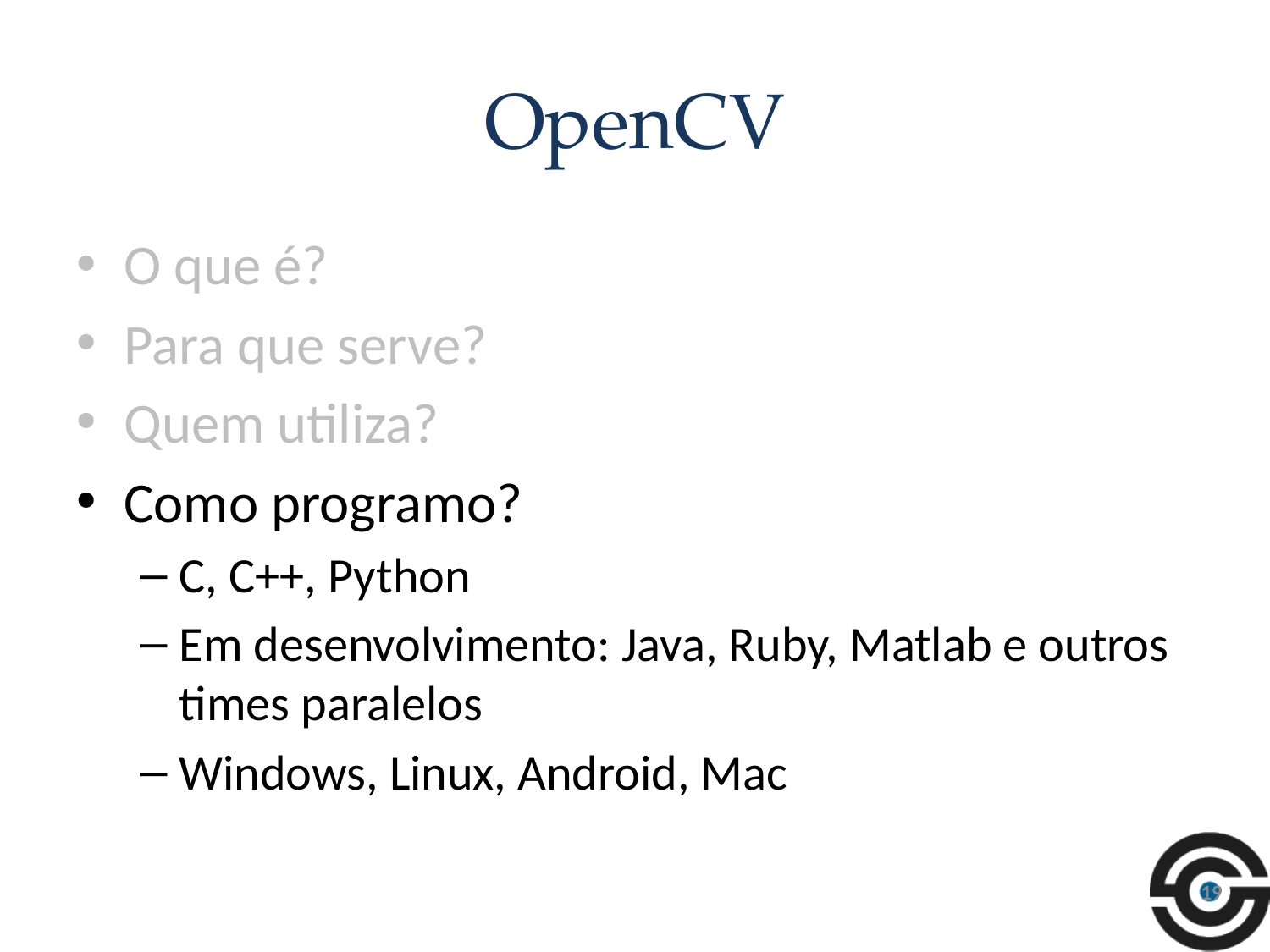

# OpenCV
O que é?
Para que serve?
Quem utiliza?
Como programo?
C, C++, Python
Em desenvolvimento: Java, Ruby, Matlab e outros times paralelos
Windows, Linux, Android, Mac
19